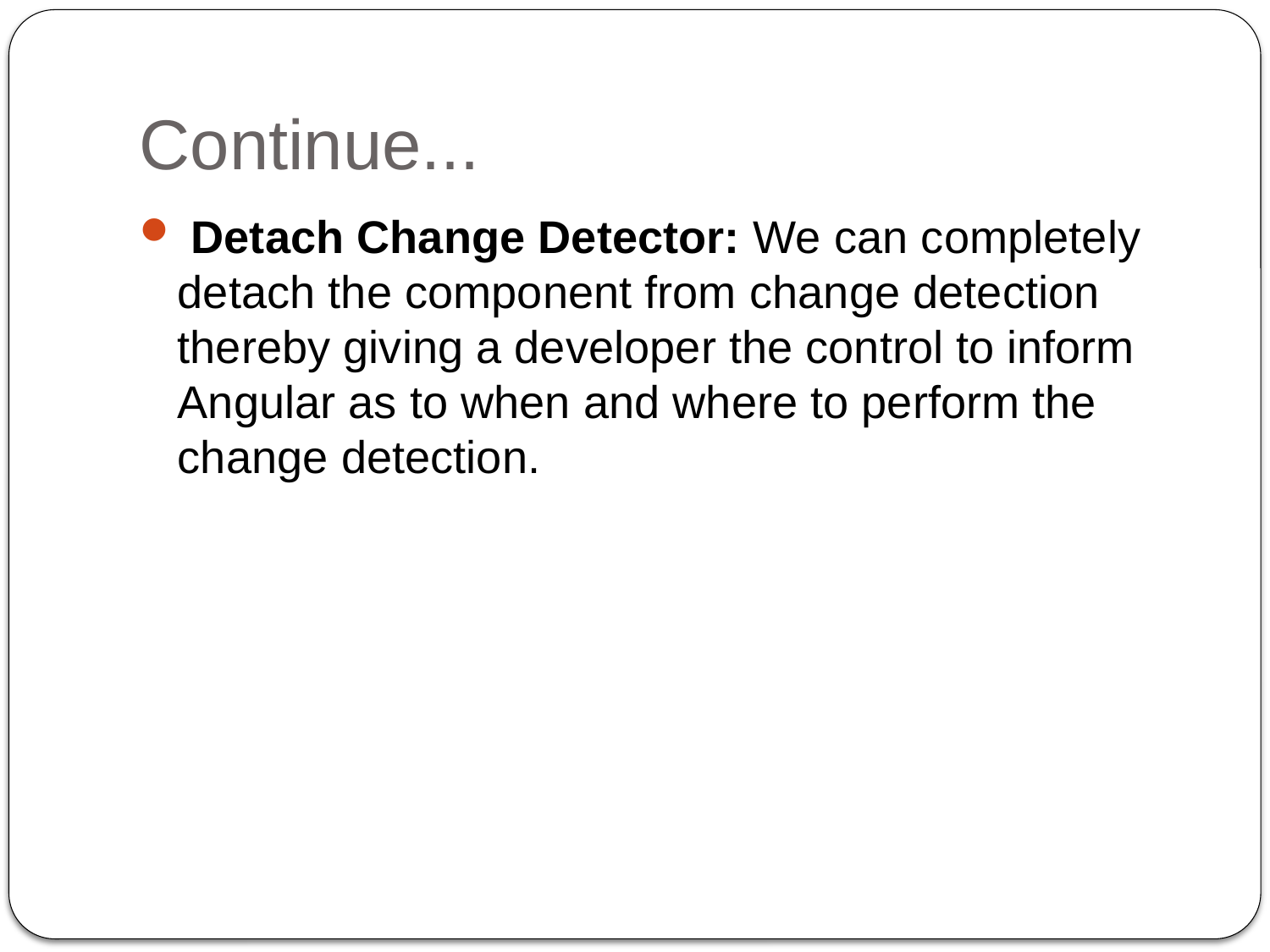

# Continue...
 Detach Change Detector: We can completely detach the component from change detection thereby giving a developer the control to inform Angular as to when and where to perform the change detection.